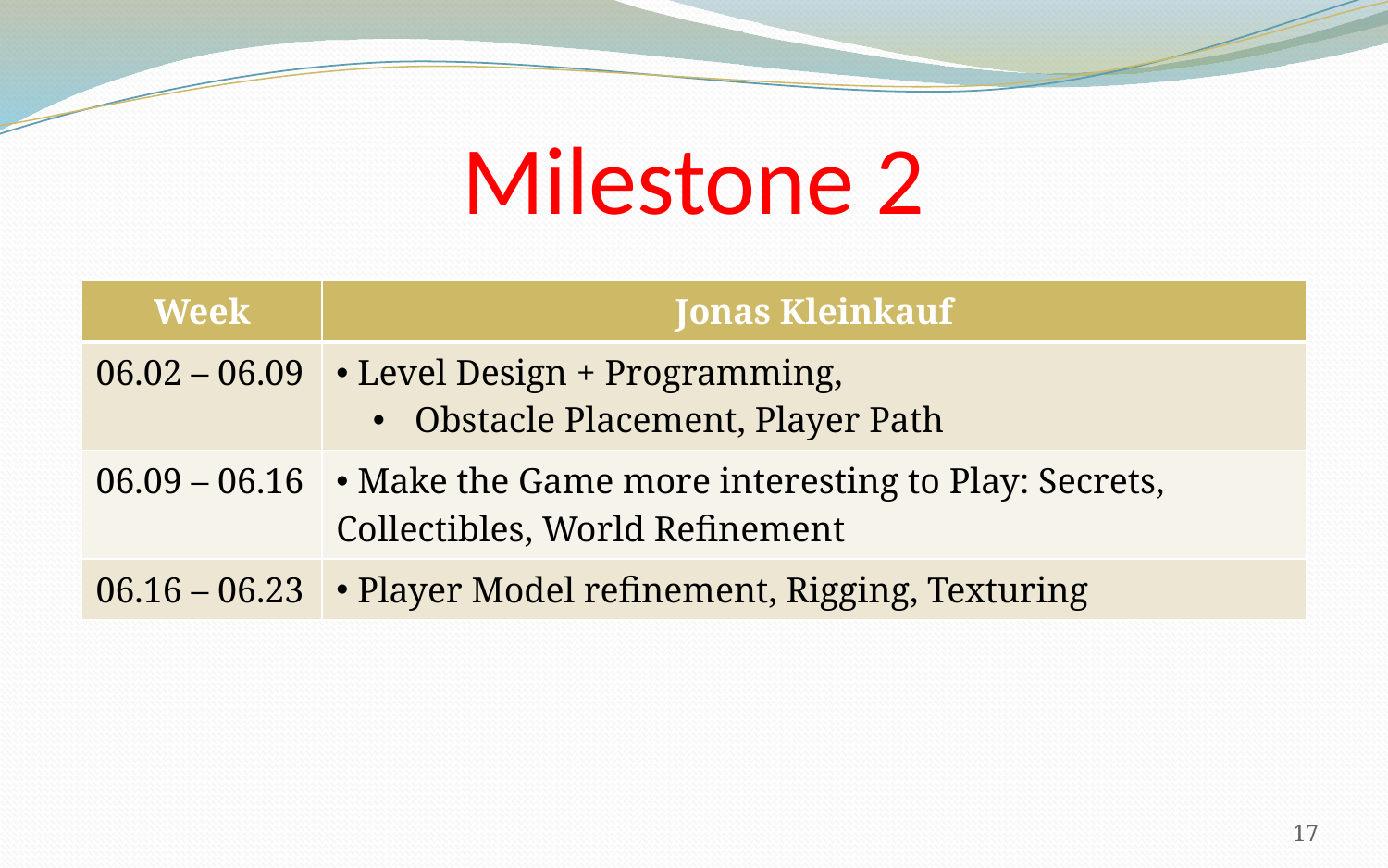

# Milestone 2

| Week | Jonas Kleinkauf |
| --- | --- |
| 06.02 – 06.09 | Level Design + Programming, Obstacle Placement, Player Path |
| 06.09 – 06.16 | Make the Game more interesting to Play: Secrets, Collectibles, World Refinement |
| 06.16 – 06.23 | Player Model refinement, Rigging, Texturing |
17